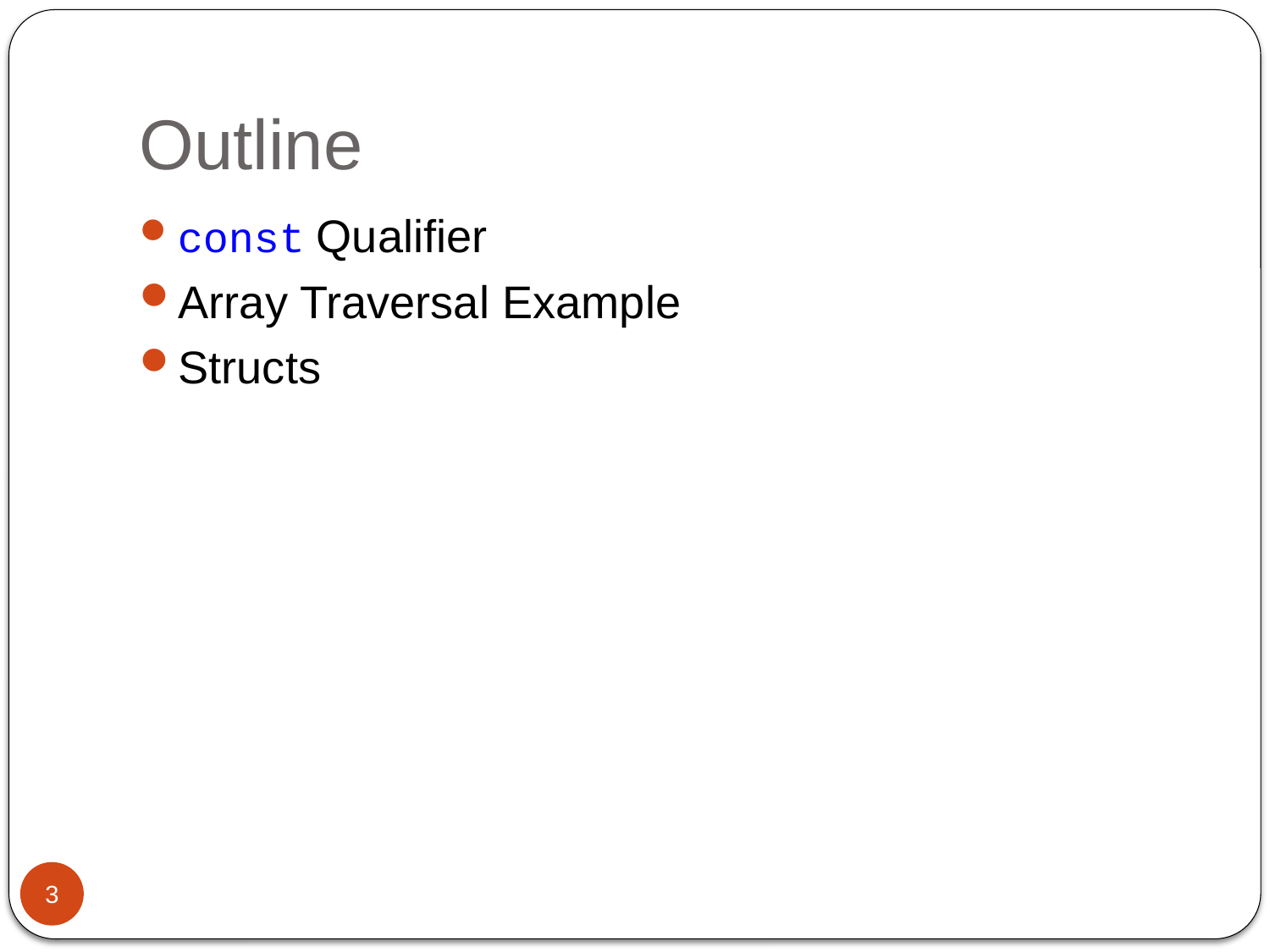

# Outline
const Qualifier
Array Traversal Example
Structs
3